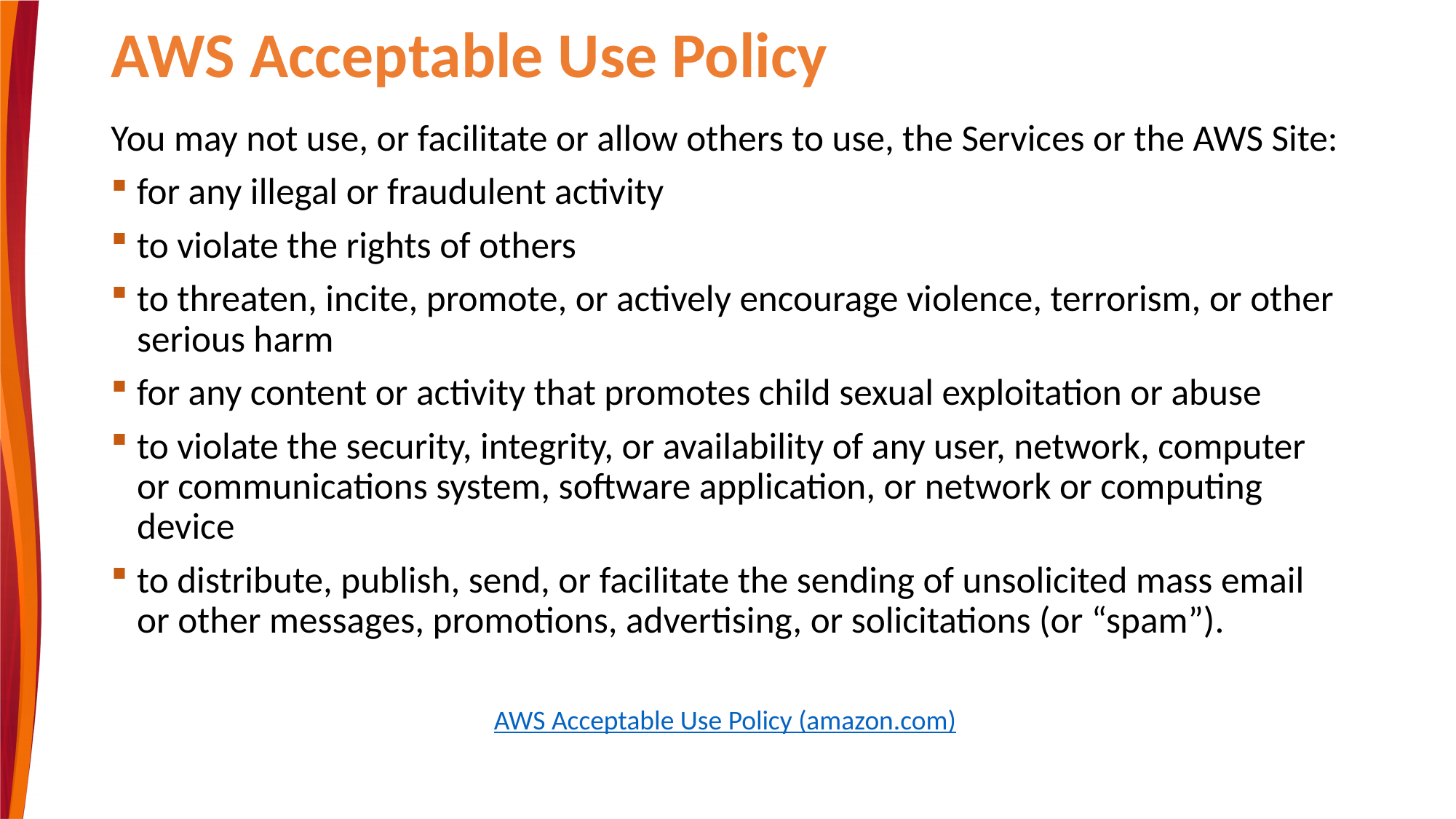

# AWS Acceptable Use Policy
You may not use, or facilitate or allow others to use, the Services or the AWS Site:
for any illegal or fraudulent activity
to violate the rights of others
to threaten, incite, promote, or actively encourage violence, terrorism, or other serious harm
for any content or activity that promotes child sexual exploitation or abuse
to violate the security, integrity, or availability of any user, network, computer or communications system, software application, or network or computing device
to distribute, publish, send, or facilitate the sending of unsolicited mass email or other messages, promotions, advertising, or solicitations (or “spam”).

AWS Acceptable Use Policy (amazon.com)